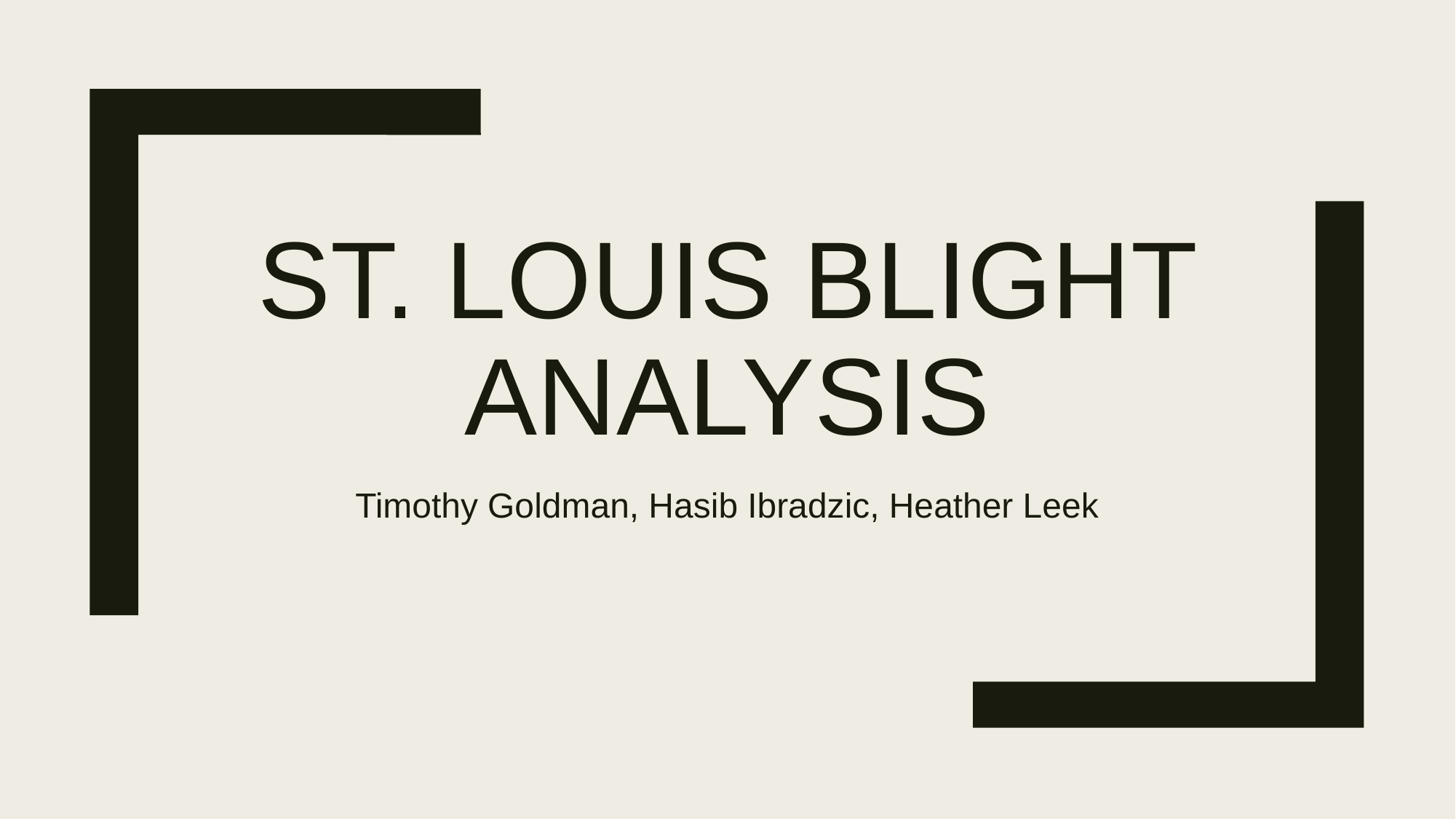

# St. Louis Blight analysis
Timothy Goldman, Hasib Ibradzic, Heather Leek